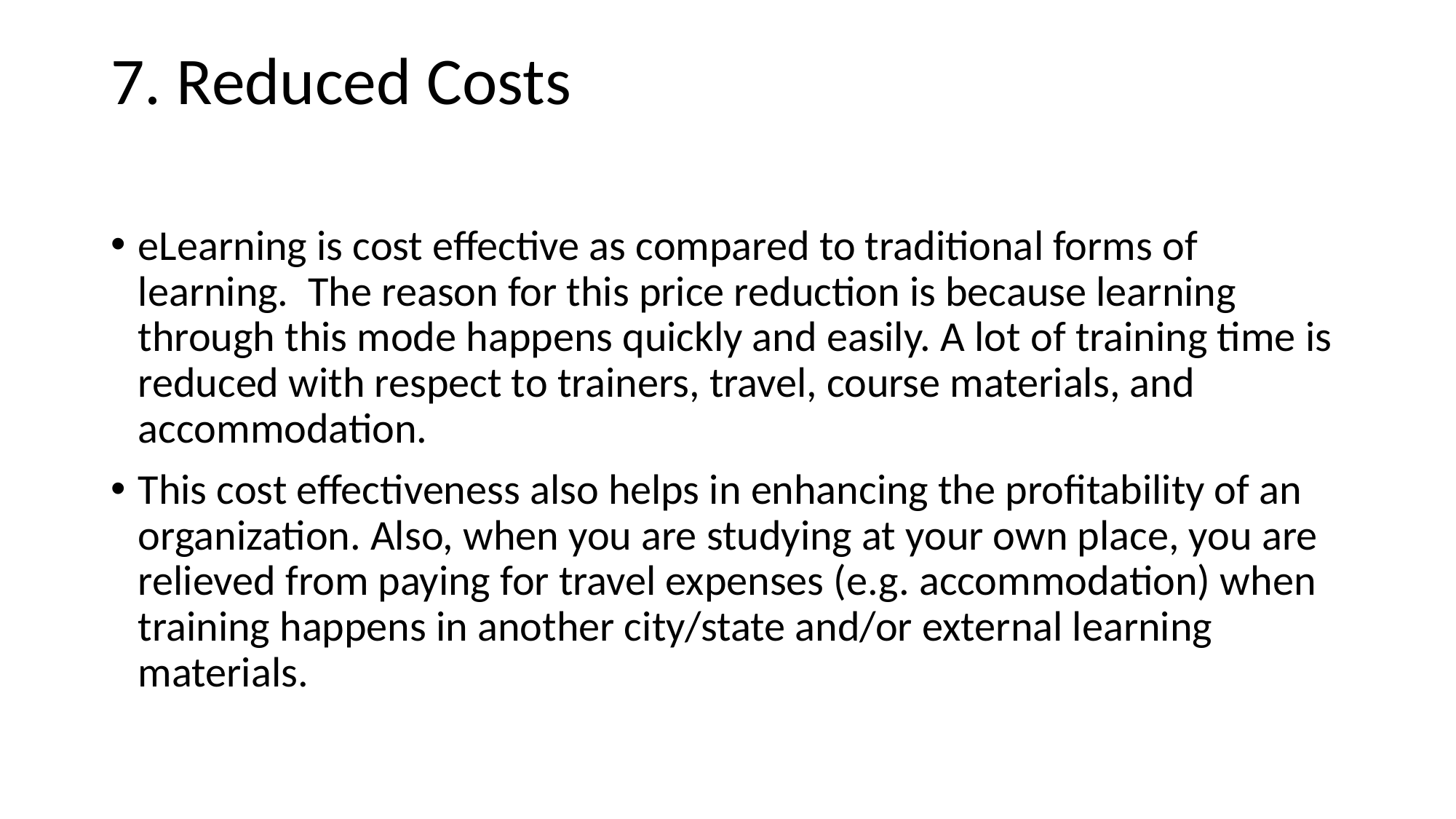

# 7. Reduced Costs
eLearning is cost effective as compared to traditional forms of learning.  The reason for this price reduction is because learning through this mode happens quickly and easily. A lot of training time is reduced with respect to trainers, travel, course materials, and accommodation.
This cost effectiveness also helps in enhancing the profitability of an organization. Also, when you are studying at your own place, you are relieved from paying for travel expenses (e.g. accommodation) when training happens in another city/state and/or external learning materials.